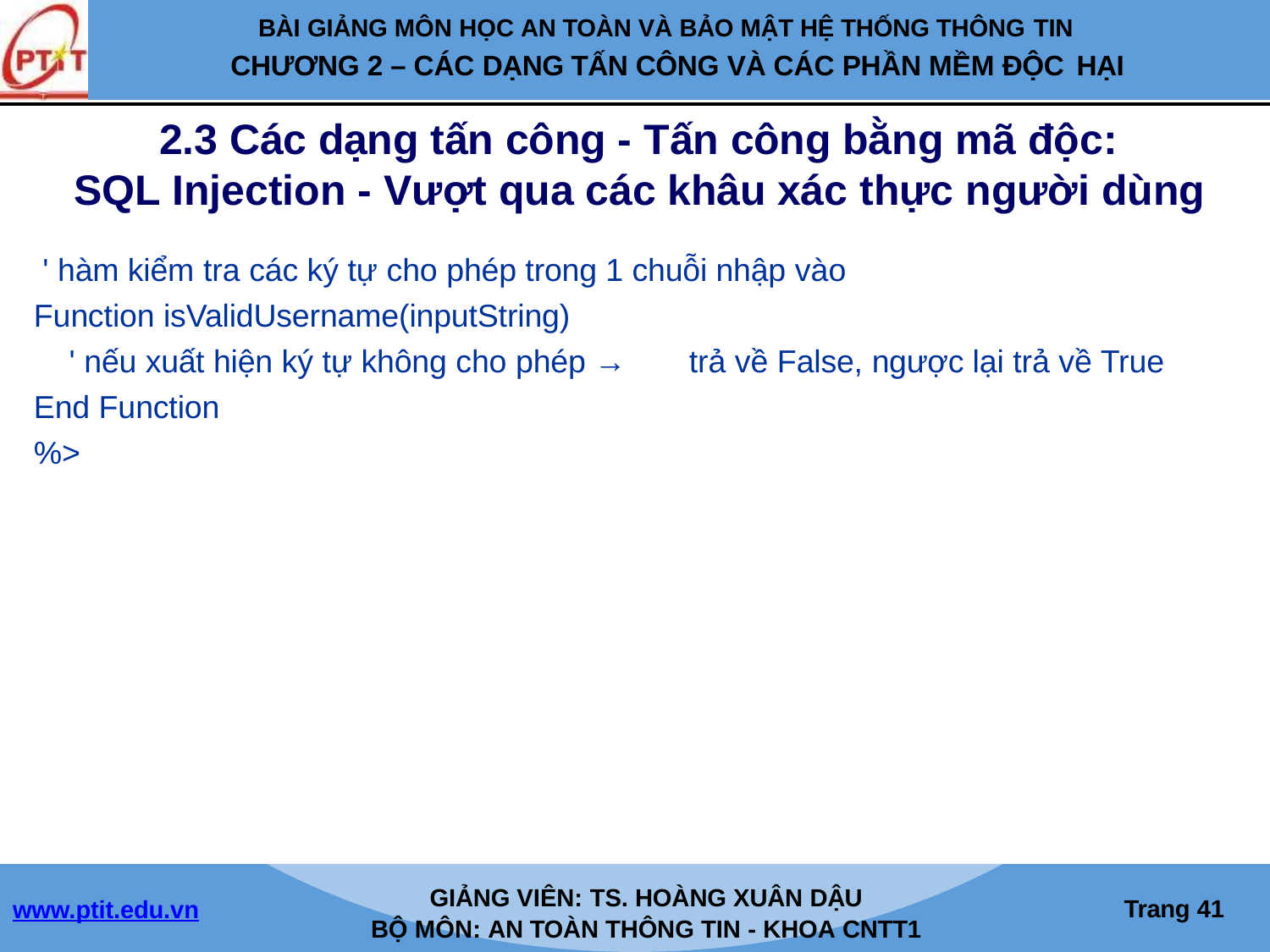

BÀI GIẢNG MÔN HỌC AN TOÀN VÀ BẢO MẬT HỆ THỐNG THÔNG TIN
CHƯƠNG 2 – CÁC DẠNG TẤN CÔNG VÀ CÁC PHẦN MỀM ĐỘC HẠI

2.3 Các dạng tấn công - Tấn công bằng mã độc:
SQL Injection - Vượt qua các khâu xác thực người dùng
' hàm kiểm tra các ký tự cho phép trong 1 chuỗi nhập vào
Function isValidUsername(inputString)
' nếu xuất hiện ký tự không cho phép → trả về False, ngược lại trả về True
End Function
%>
GIẢNG VIÊN: TS. HOÀNG XUÂN DẬU
BỘ MÔN: AN TOÀN THÔNG TIN - KHOA CNTT1
Trang 41
www.ptit.edu.vn